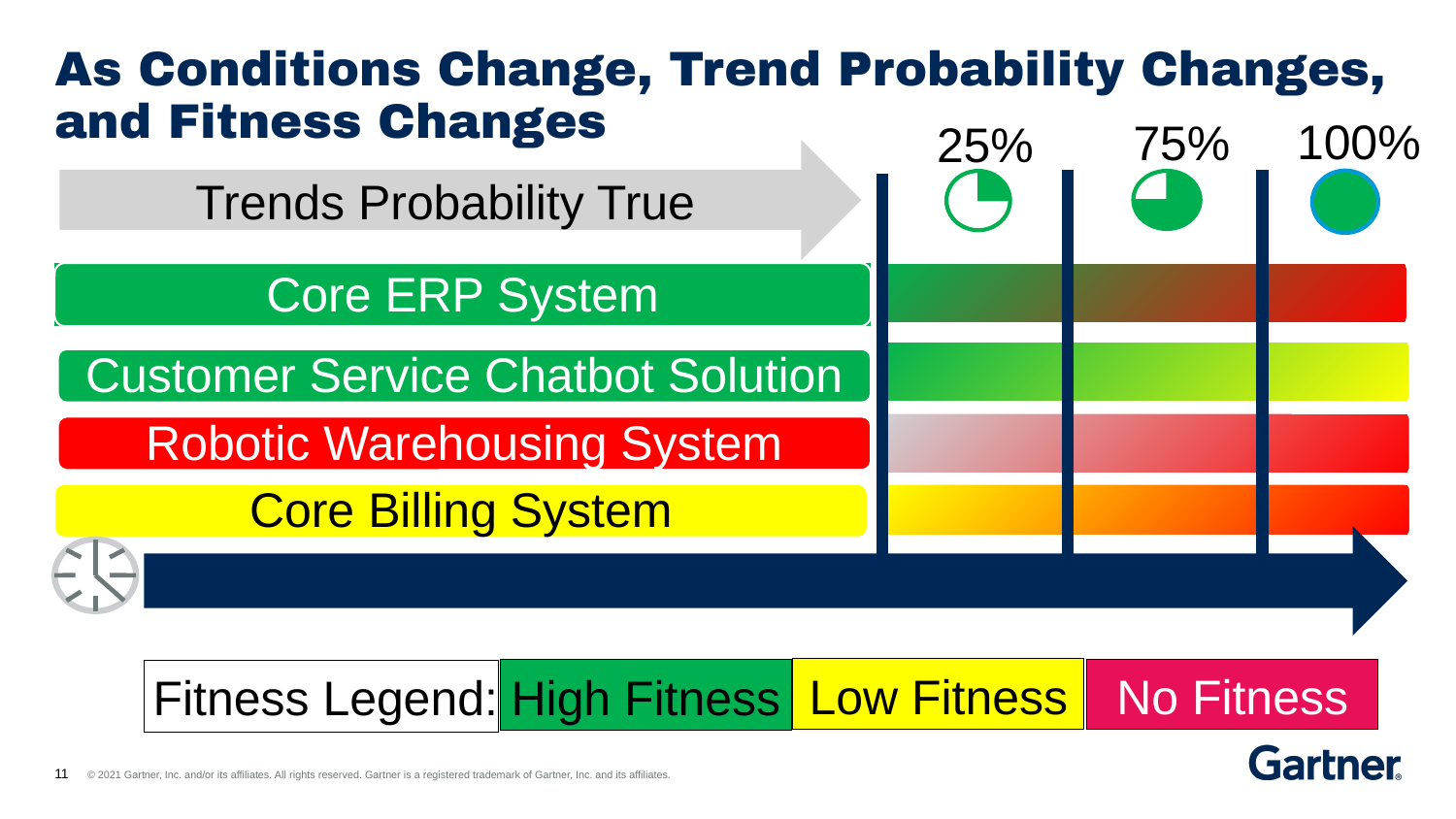

# As Conditions Change, Trend Probability Changes, and Fitness Changes
100%
75%
25%
Trends Probability True

Core ERP System

Customer Service Chatbot Solution

Robotic Warehousing System

Core Billing System

Low Fitness
No Fitness
High Fitness
Fitness Legend: